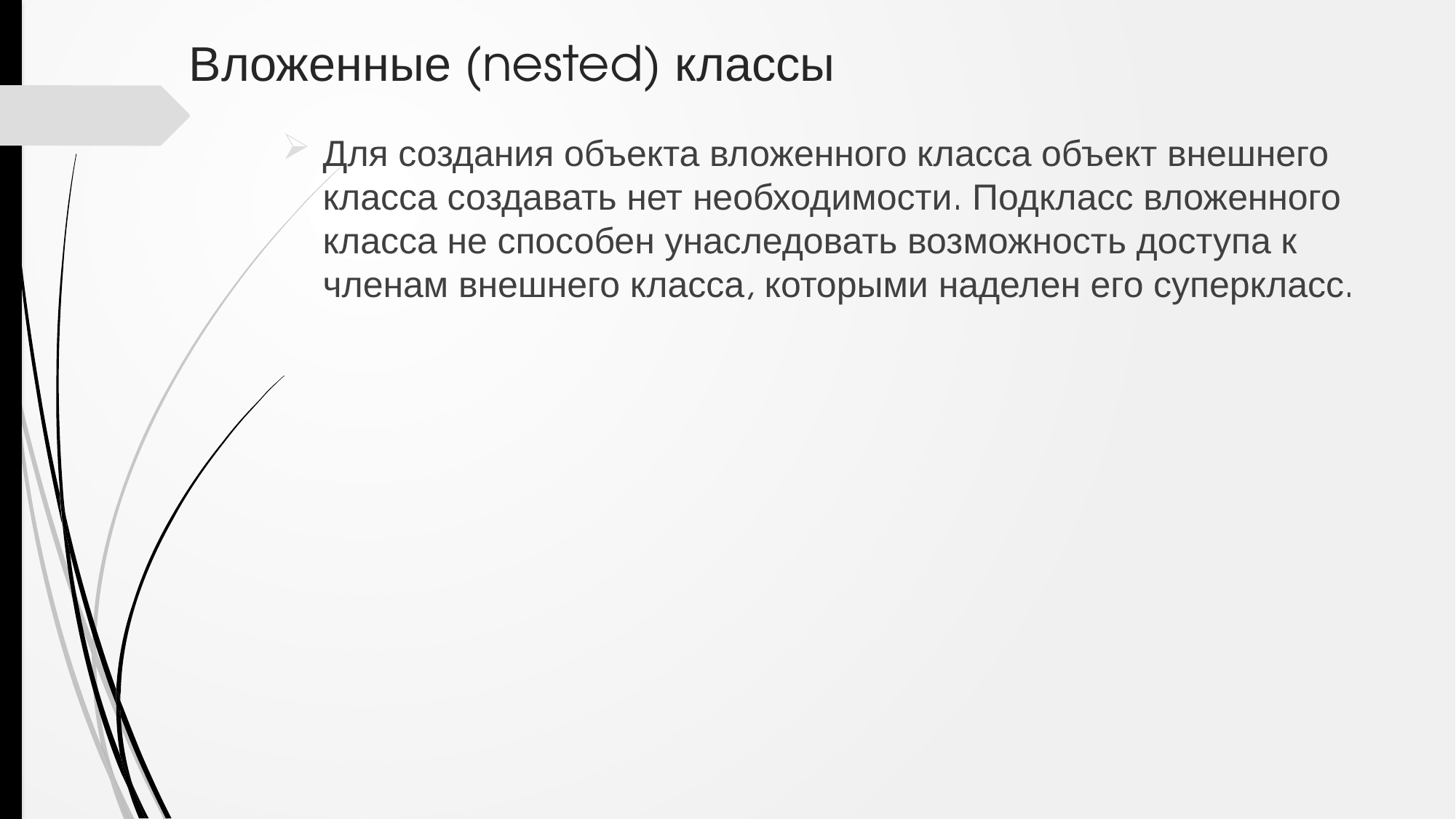

# Вложенные (nested) классы
Для создания объекта вложенного класса объект внешнего класса создавать нет необходимости. Подкласс вложенного класса не способен унаследовать возможность доступа к членам внешнего класса, которыми наделен его суперкласс.